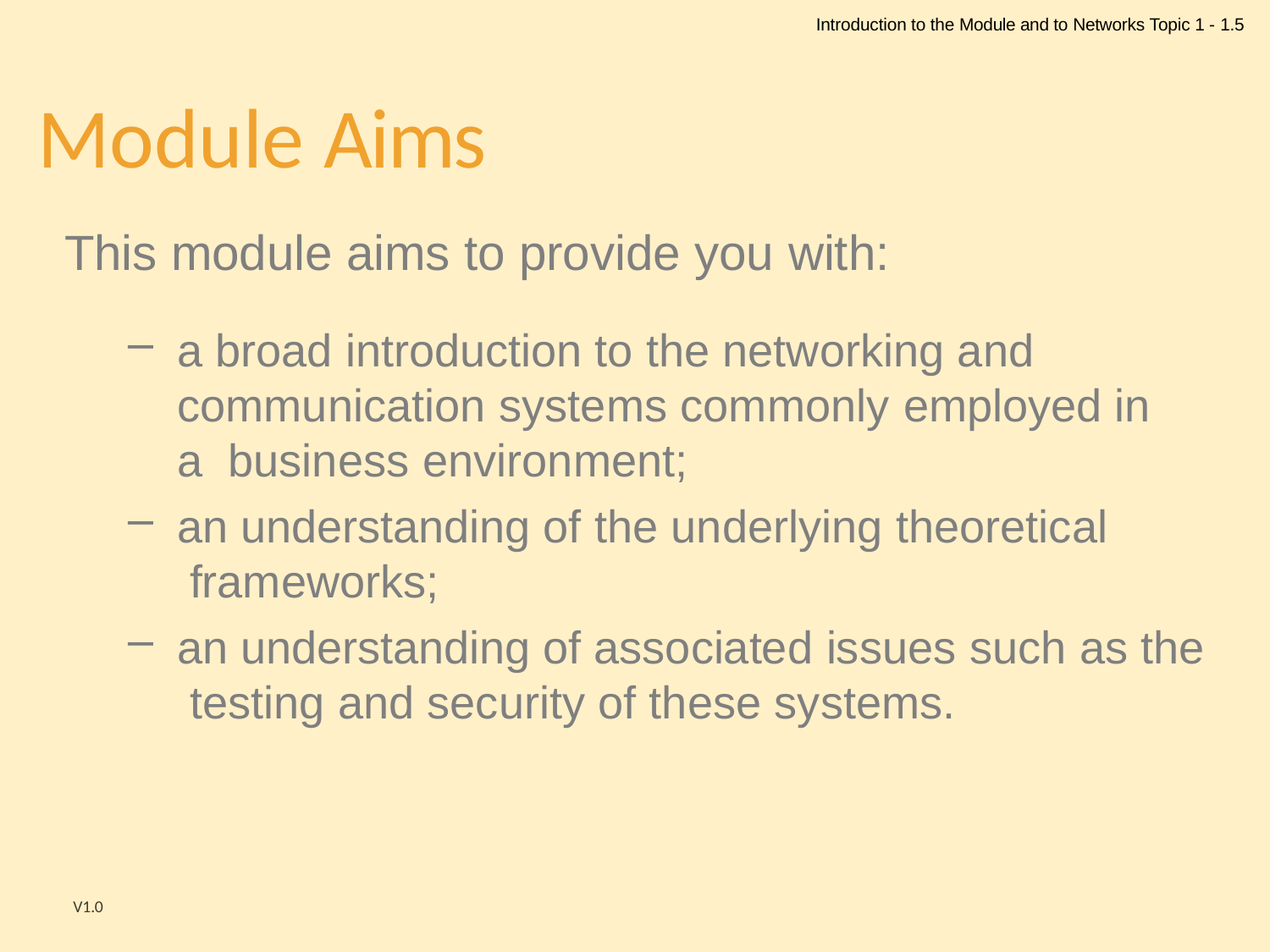

Introduction to the Module and to Networks Topic 1 - 1.5
# Module Aims
This module aims to provide you with:
a broad introduction to the networking and  communication systems commonly employed in a  business environment;
an understanding of the underlying theoretical  frameworks;
an understanding of associated issues such as the  testing and security of these systems.
V1.0